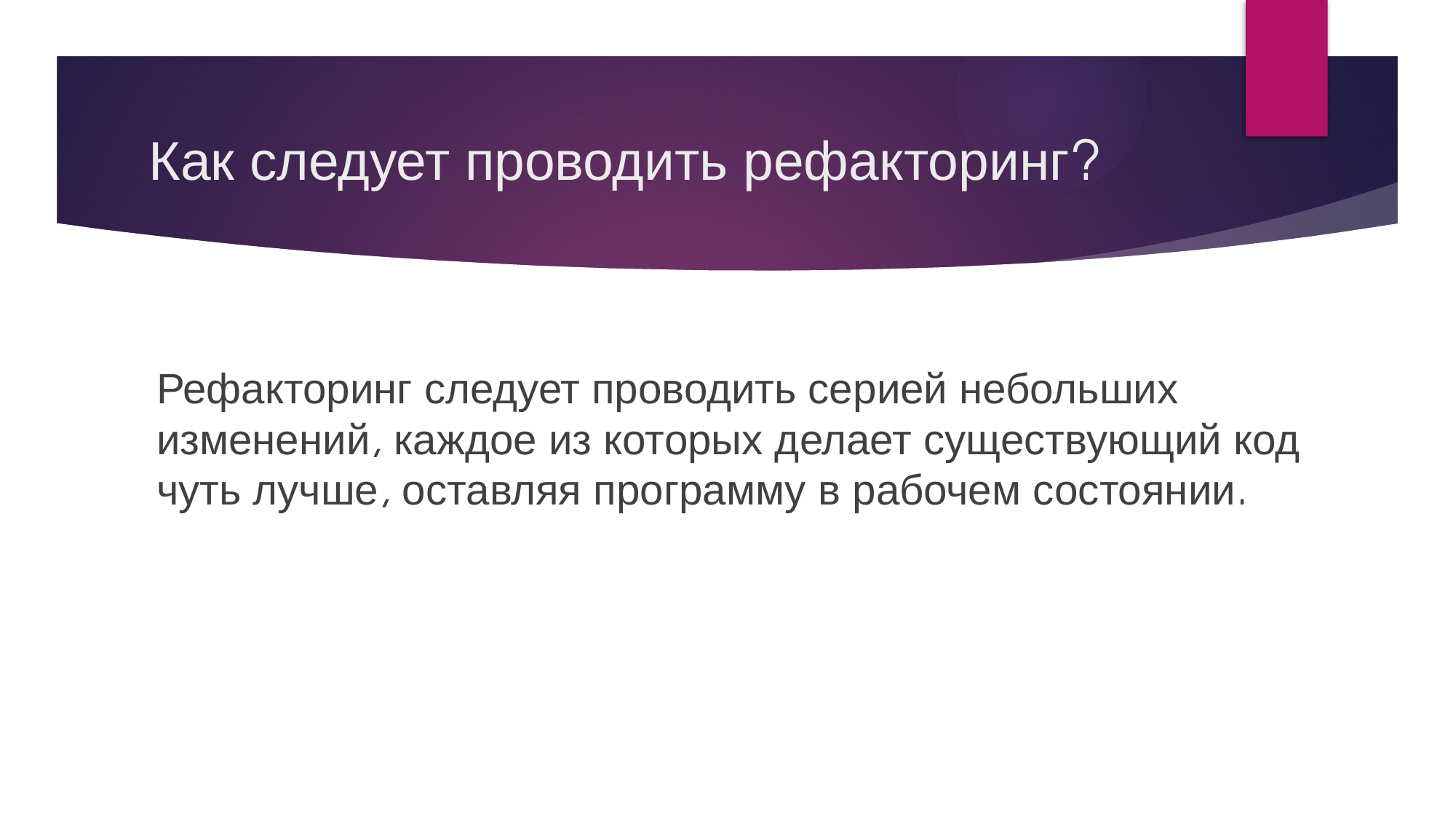

# Как следует проводить рефакторинг?
Рефакторинг следует проводить серией небольших изменений, каждое из которых делает существующий код чуть лучше, оставляя программу в рабочем состоянии.